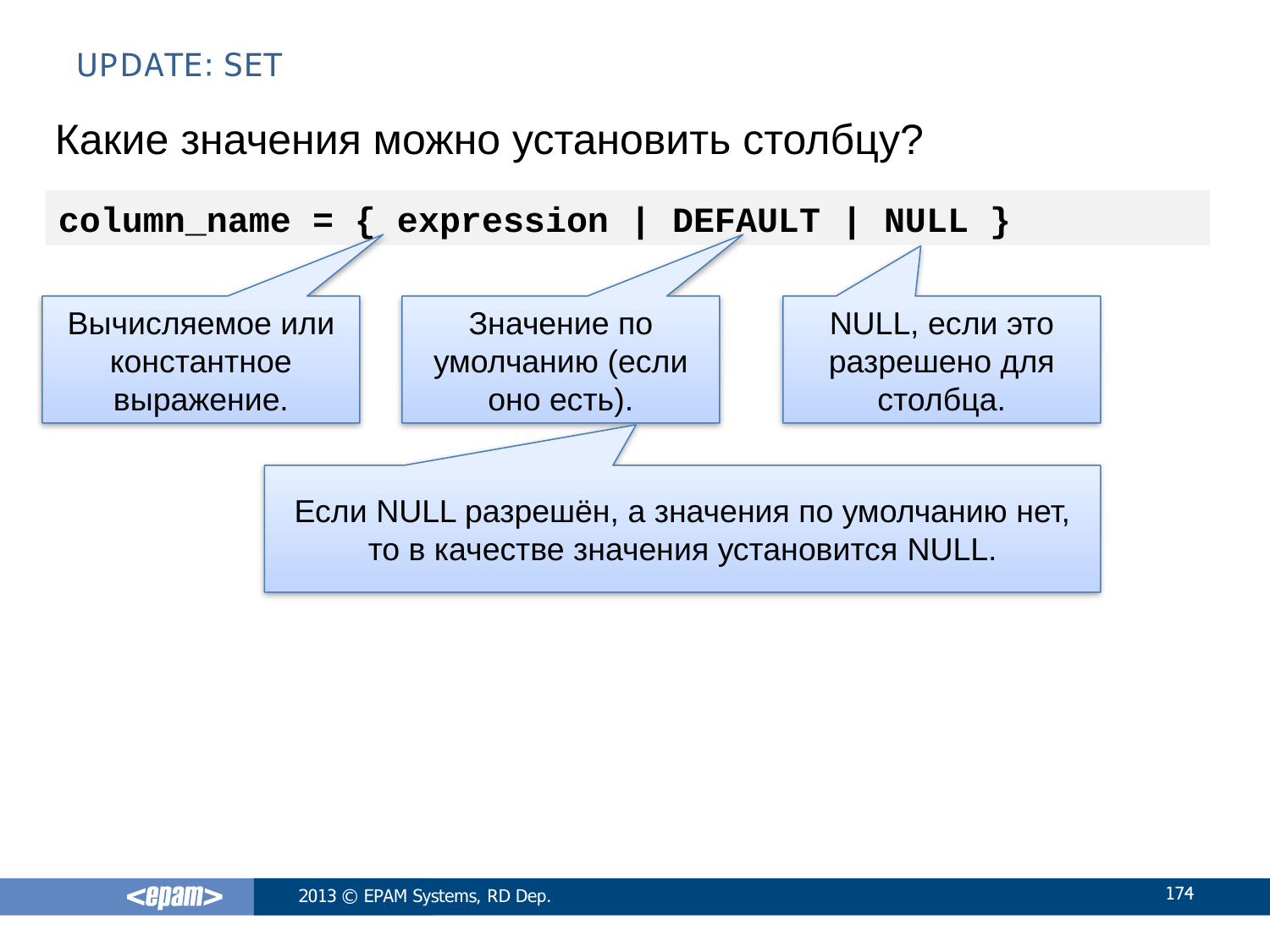

# UPDATE: SET
Какие значения можно установить столбцу?
column_name = { expression | DEFAULT | NULL }
Вычисляемое или константное выражение.
Значение по умолчанию (если оно есть).
NULL, если это разрешено для столбца.
Если NULL разрешён, а значения по умолчанию нет, то в качестве значения установится NULL.
174
2013 © EPAM Systems, RD Dep.